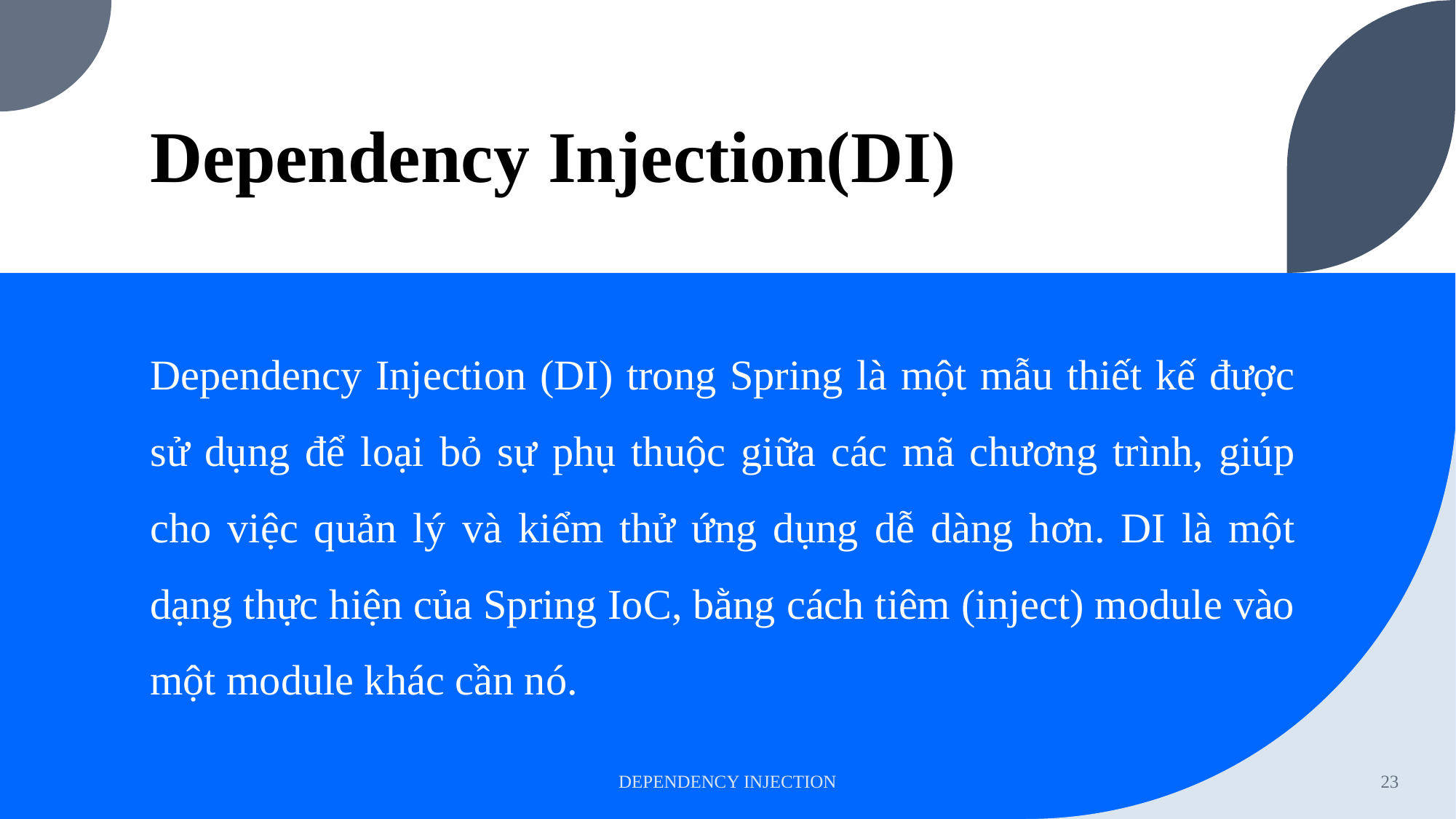

# Dependency Injection(DI)
Dependency Injection (DI) trong Spring là một mẫu thiết kế được sử dụng để loại bỏ sự phụ thuộc giữa các mã chương trình, giúp cho việc quản lý và kiểm thử ứng dụng dễ dàng hơn. DI là một dạng thực hiện của Spring IoC, bằng cách tiêm (inject) module vào một module khác cần nó.
DEPENDENCY INJECTION
23